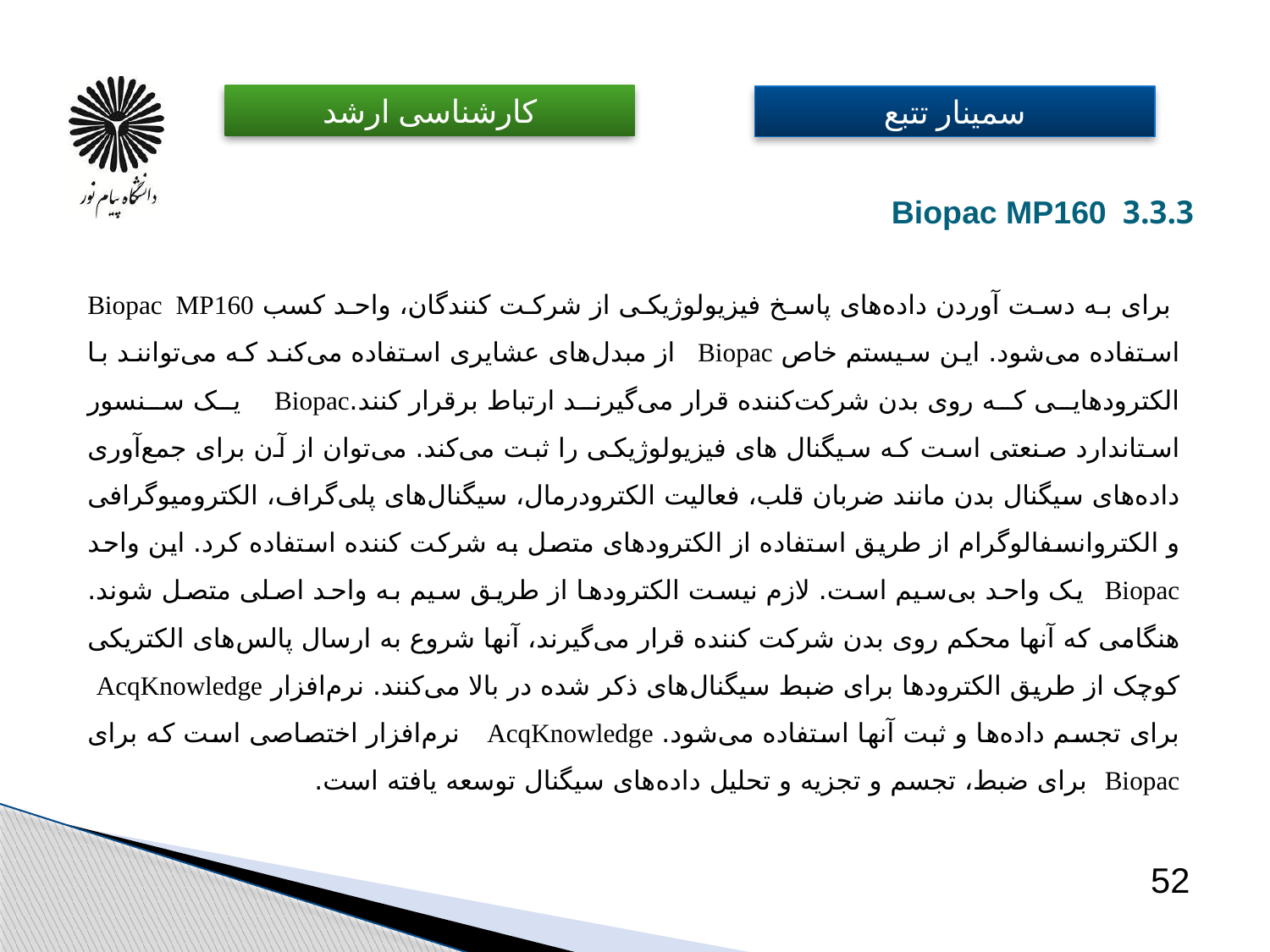

# 3.3.3  Biopac MP160
 برای به دست آوردن داده‌های پاسخ فیزیولوژیکی از شرکت کنندگان، واحد کسب Biopac MP160 استفاده می‌شود. این سیستم خاص Biopac  از مبدل‌های عشایری استفاده می‌کند که می‌توانند با الکترودهایی که روی بدن شرکت‌کننده قرار می‌گیرند ارتباط برقرار کنند.Biopac  یک سنسور استاندارد صنعتی است که سیگنال های فیزیولوژیکی را ثبت می‌کند. می‌توان از آن برای جمع‌آوری داده‌های سیگنال بدن مانند ضربان قلب، فعالیت الکترودرمال، سیگنال‌های پلی‌گراف، الکترومیوگرافی و الکتروانسفالوگرام از طریق استفاده از الکترودهای متصل به شرکت کننده استفاده کرد. این واحد Biopac  یک واحد بی‌سیم است. لازم نیست الکترودها از طریق سیم به واحد اصلی متصل شوند. هنگامی که آنها محکم روی بدن شرکت کننده قرار می‌گیرند، آنها شروع به ارسال پالس‌های الکتریکی کوچک از طریق الکترودها برای ضبط سیگنال‌های ذکر شده در بالا می‌کنند. نرم‌افزار AcqKnowledge  برای تجسم داده‌ها و ثبت آنها استفاده می‌شود. AcqKnowledge   نرم‌افزار اختصاصی است که برای Biopac  برای ضبط، تجسم و تجزیه و تحلیل داده‌های سیگنال توسعه یافته است.
52